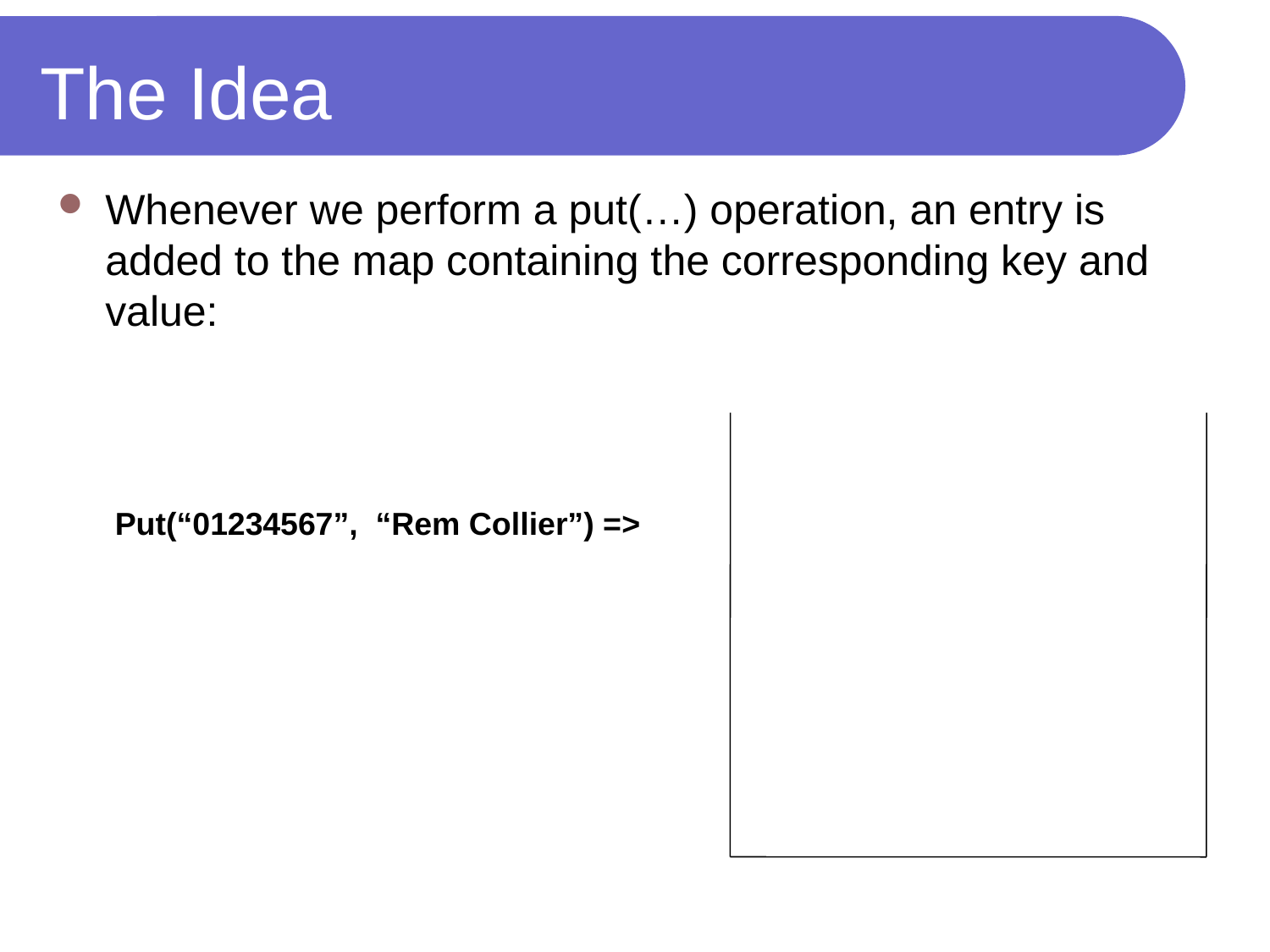

# The Idea
Whenever we perform a put(…) operation, an entry is added to the map containing the corresponding key and value:
Put(“01234567”,  “Rem Collier”) =>